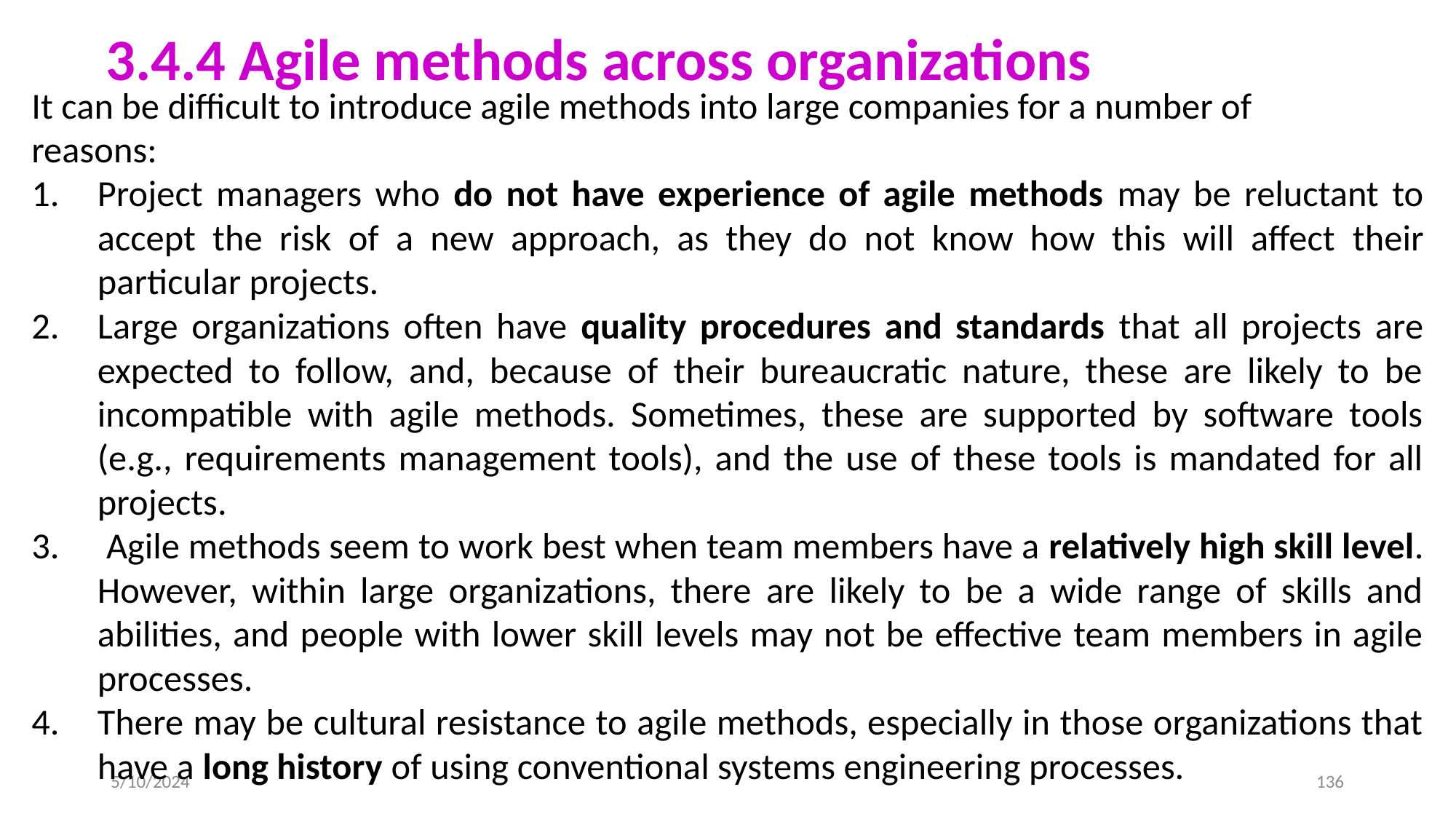

3.4.4 Agile methods across organizations
It can be difficult to introduce agile methods into large companies for a number of
reasons:
Project managers who do not have experience of agile methods may be reluctant to accept the risk of a new approach, as they do not know how this will affect their particular projects.
Large organizations often have quality procedures and standards that all projects are expected to follow, and, because of their bureaucratic nature, these are likely to be incompatible with agile methods. Sometimes, these are supported by software tools (e.g., requirements management tools), and the use of these tools is mandated for all projects.
 Agile methods seem to work best when team members have a relatively high skill level. However, within large organizations, there are likely to be a wide range of skills and abilities, and people with lower skill levels may not be effective team members in agile processes.
There may be cultural resistance to agile methods, especially in those organizations that have a long history of using conventional systems engineering processes.
5/10/2024
136